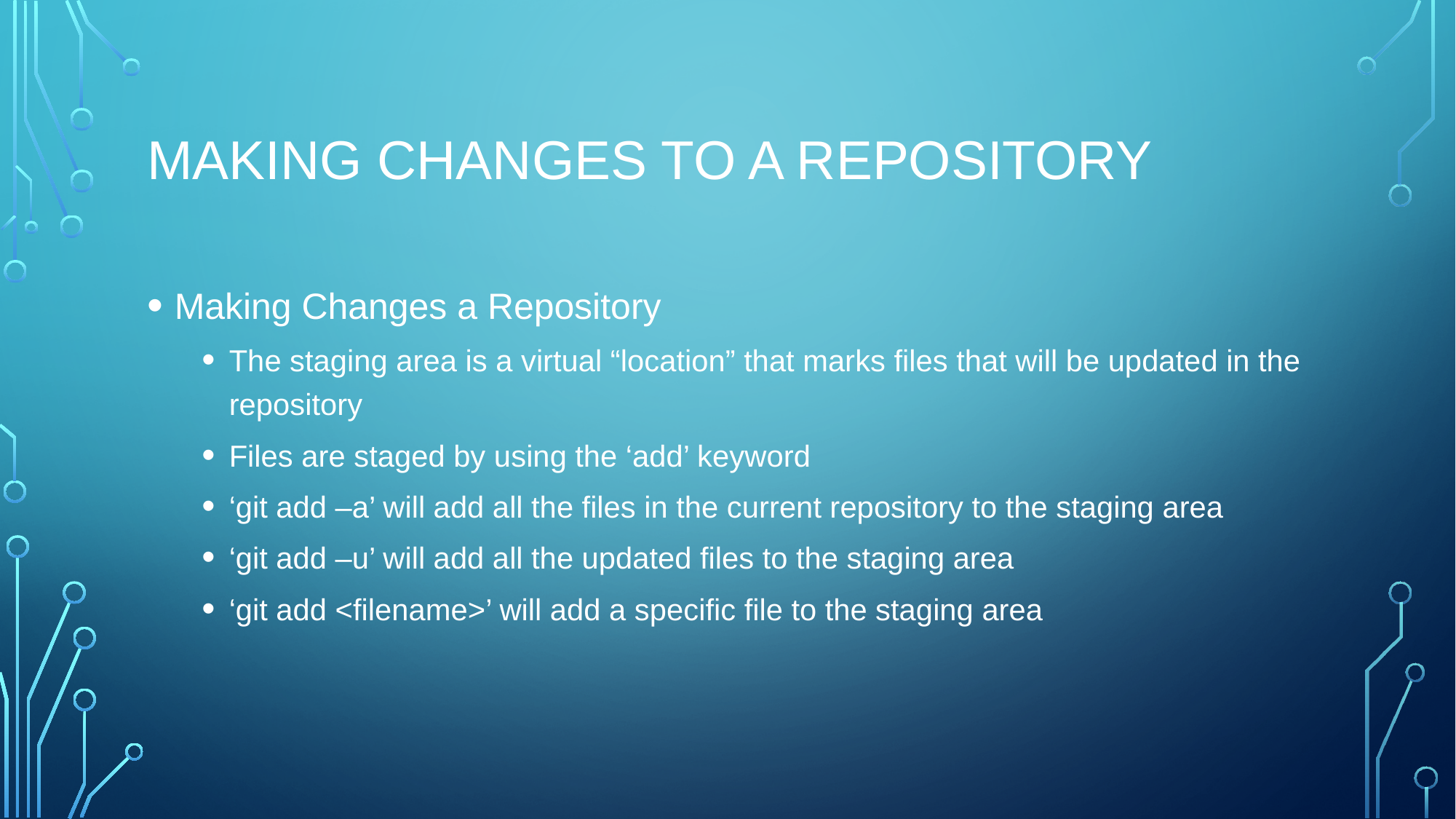

# Making Changes to a Repository
Making Changes a Repository
The staging area is a virtual “location” that marks files that will be updated in the repository
Files are staged by using the ‘add’ keyword
‘git add –a’ will add all the files in the current repository to the staging area
‘git add –u’ will add all the updated files to the staging area
‘git add <filename>’ will add a specific file to the staging area